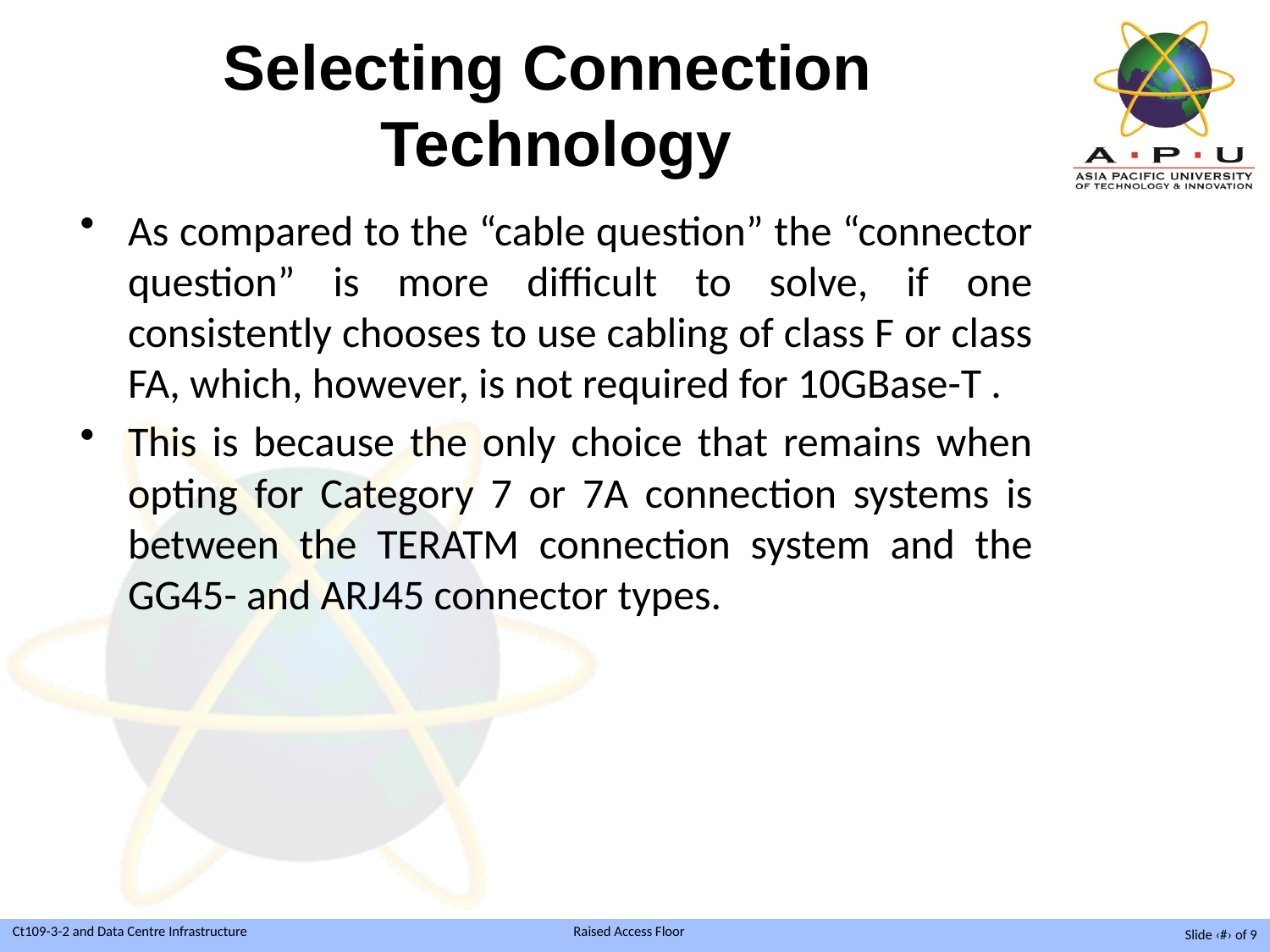

# Selecting Connection Technology
As compared to the “cable question” the “connector question” is more difficult to solve, if one consistently chooses to use cabling of class F or class FA, which, however, is not required for 10GBase-T .
This is because the only choice that remains when opting for Category 7 or 7A connection systems is between the TERATM connection system and the GG45- and ARJ45 connector types.
Slide ‹#› of 9